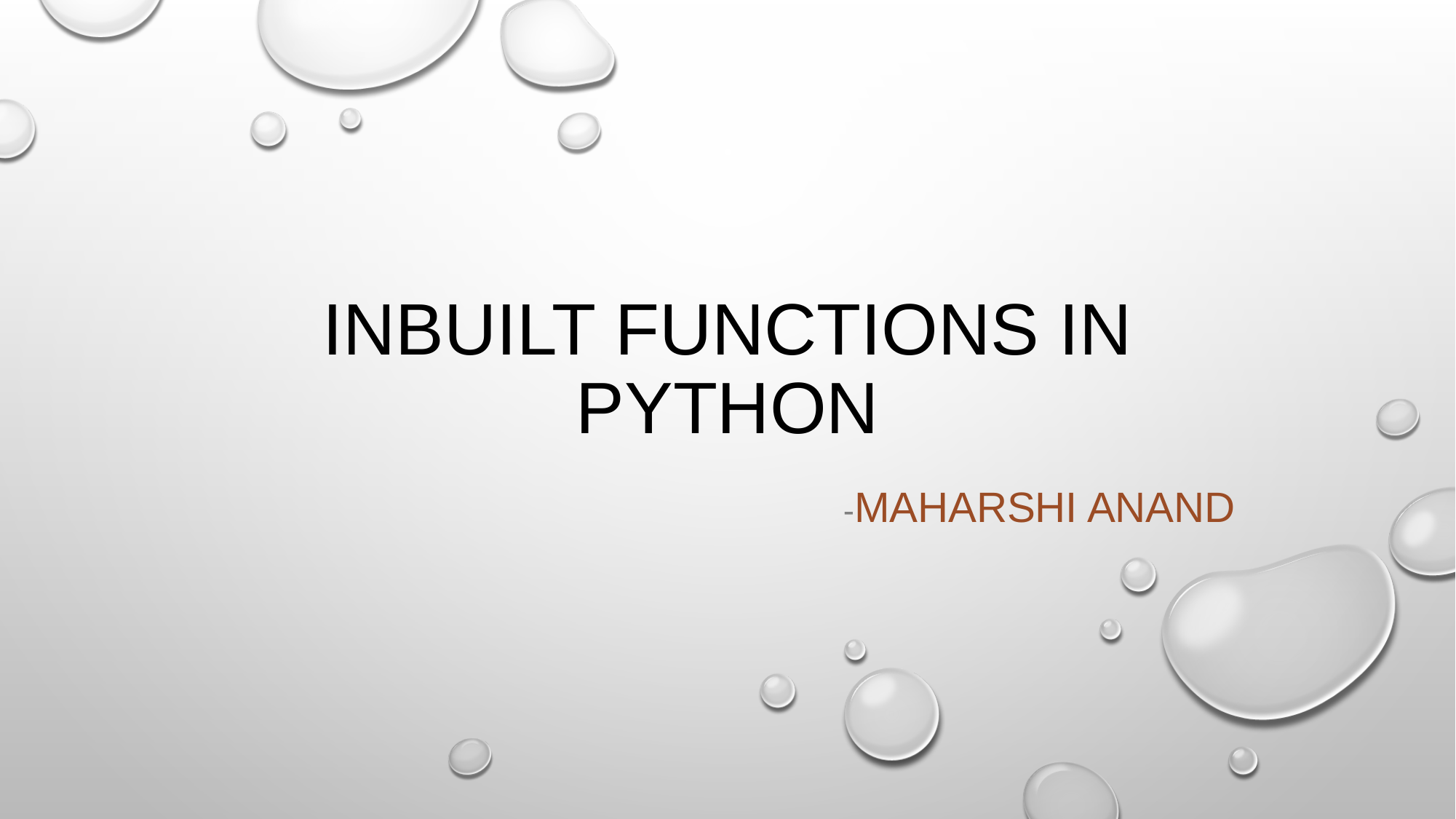

# Inbuilt functions in python
-Maharshi anand